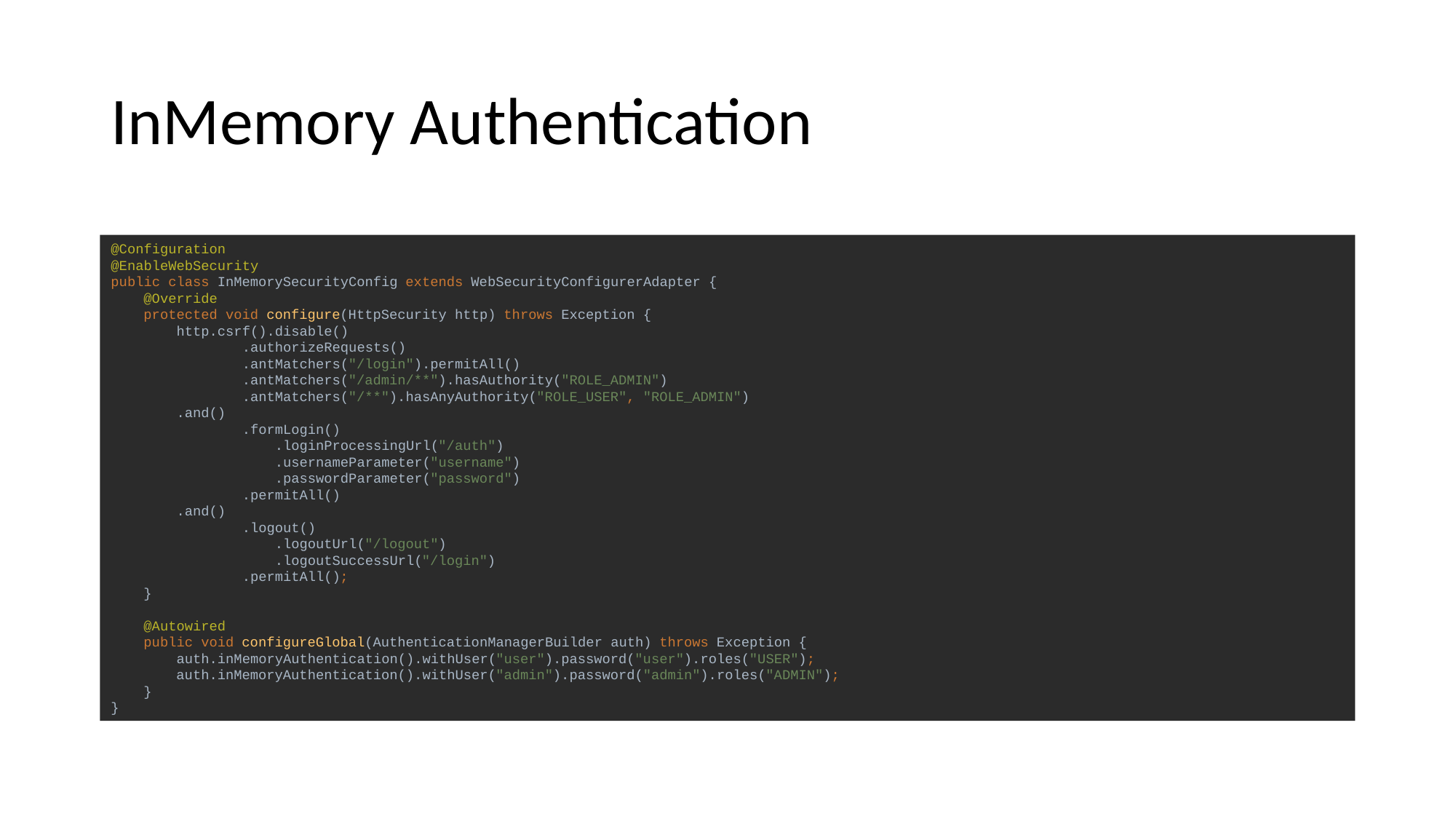

# InMemory Authentication
@Configuration
@EnableWebSecurity
public class InMemorySecurityConfig extends WebSecurityConfigurerAdapter {
    @Override
    protected void configure(HttpSecurity http) throws Exception {
        http.csrf().disable()
                .authorizeRequests()
                .antMatchers("/login").permitAll()
                .antMatchers("/admin/**").hasAuthority("ROLE_ADMIN")
                .antMatchers("/**").hasAnyAuthority("ROLE_USER", "ROLE_ADMIN")
        .and()
                .formLogin()
                    .loginProcessingUrl("/auth")
                    .usernameParameter("username")
                    .passwordParameter("password")
                .permitAll()
        .and()
                .logout()
                    .logoutUrl("/logout")
                    .logoutSuccessUrl("/login")
                .permitAll();
    }
    @Autowired
    public void configureGlobal(AuthenticationManagerBuilder auth) throws Exception {
        auth.inMemoryAuthentication().withUser("user").password("user").roles("USER");
        auth.inMemoryAuthentication().withUser("admin").password("admin").roles("ADMIN");
    }
}